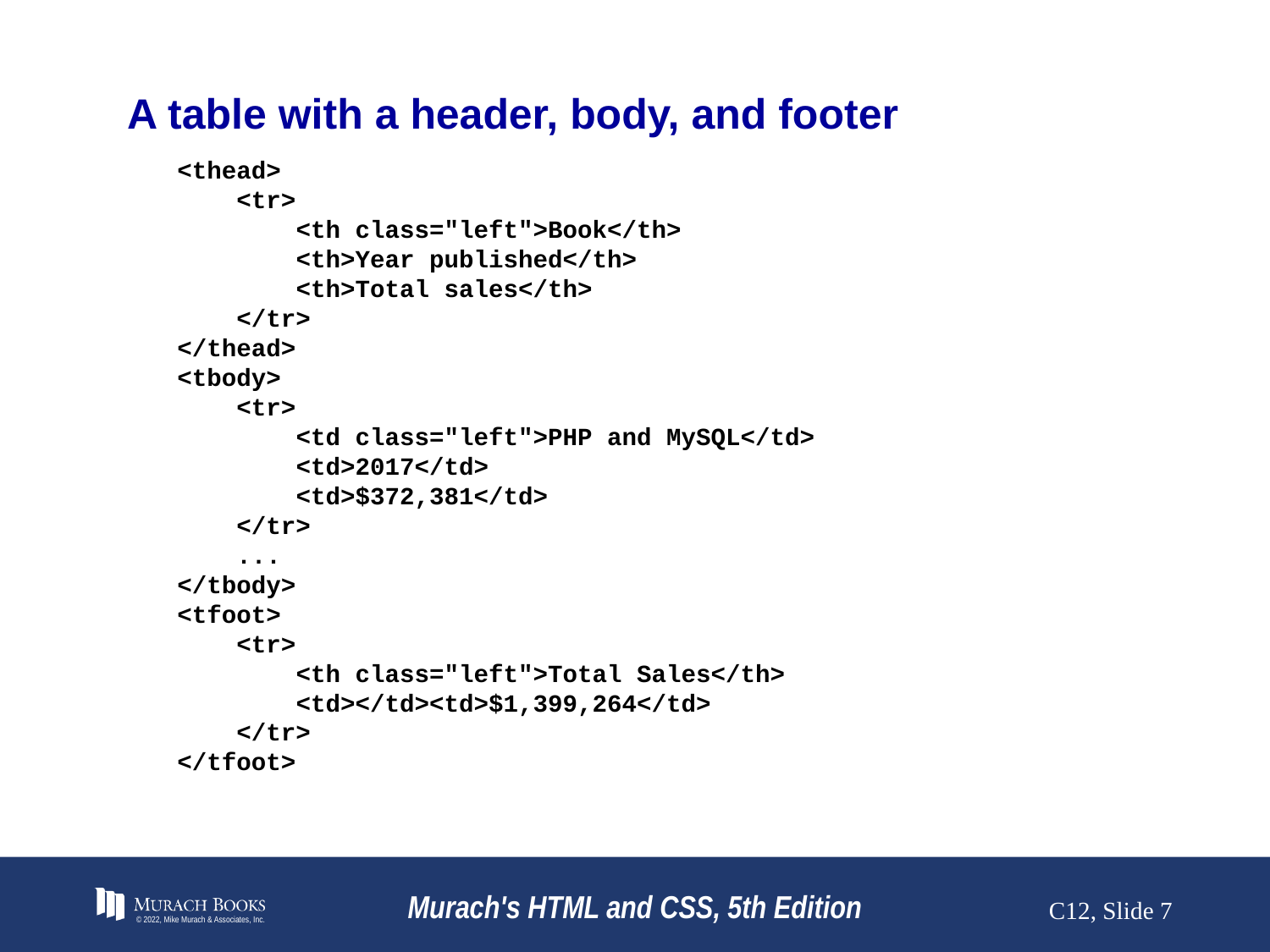

# A table with a header, body, and footer
<thead>
    <tr>
        <th class="left">Book</th>
        <th>Year published</th>
        <th>Total sales</th>
    </tr>
</thead>
<tbody>
    <tr>
        <td class="left">PHP and MySQL</td>
        <td>2017</td>
        <td>$372,381</td>
    </tr>
    ...
</tbody>
<tfoot>
    <tr>
        <th class="left">Total Sales</th>
        <td></td><td>$1,399,264</td>
    </tr>
</tfoot>

© 2022, Mike Murach & Associates, Inc.
Murach's HTML and CSS, 5th Edition

C12, Slide 7